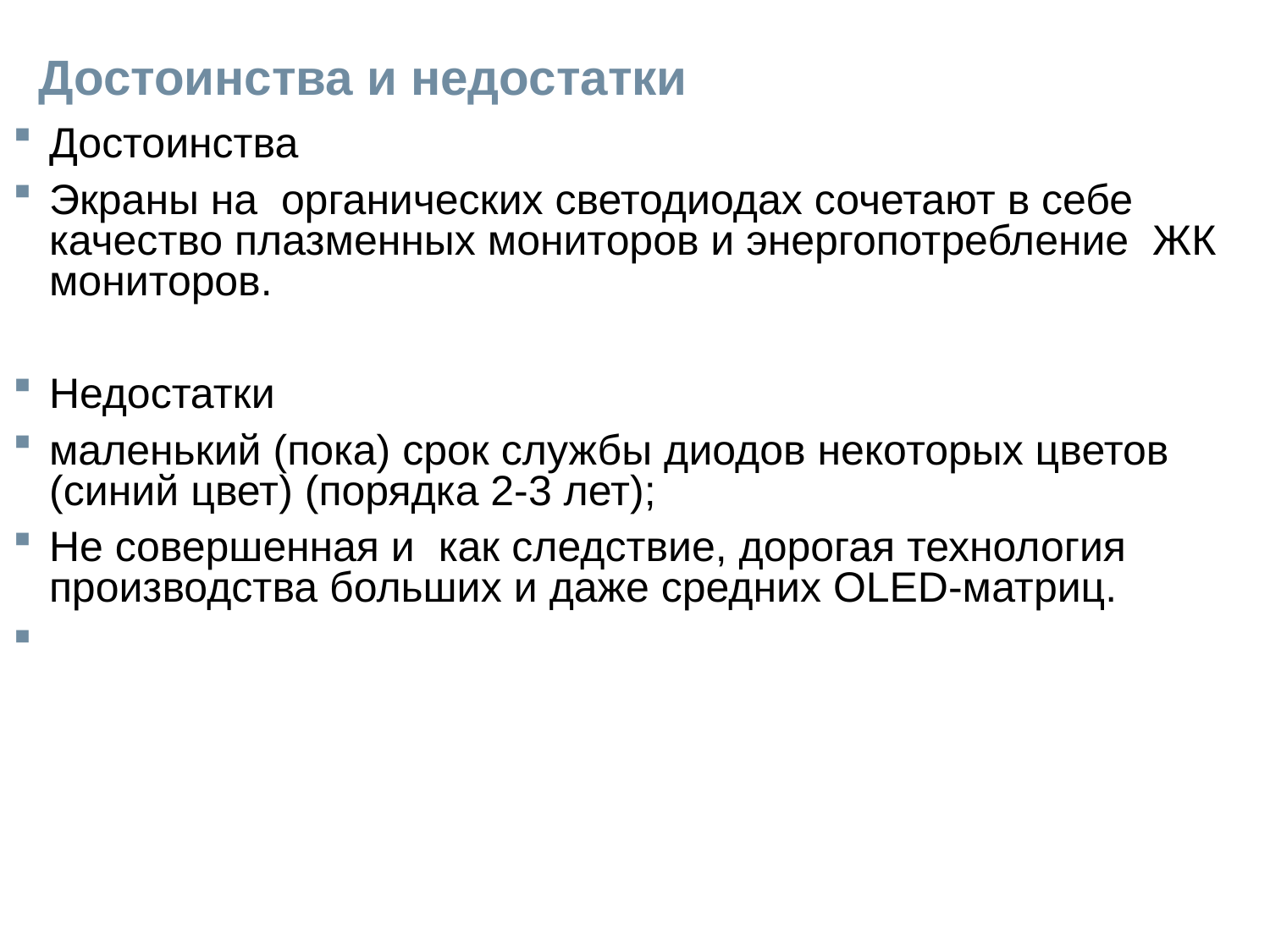

# Достоинства и недостатки
Достоинства
Экраны на  органических светодиодах сочетают в себе качество плазменных мониторов и энергопотребление  ЖК мониторов.

Недостатки
маленький (пока) срок службы диодов некоторых цветов (синий цвет) (порядка 2-3 лет);
Не совершенная и  как следствие, дорогая технология производства больших и даже средних OLED-матриц.